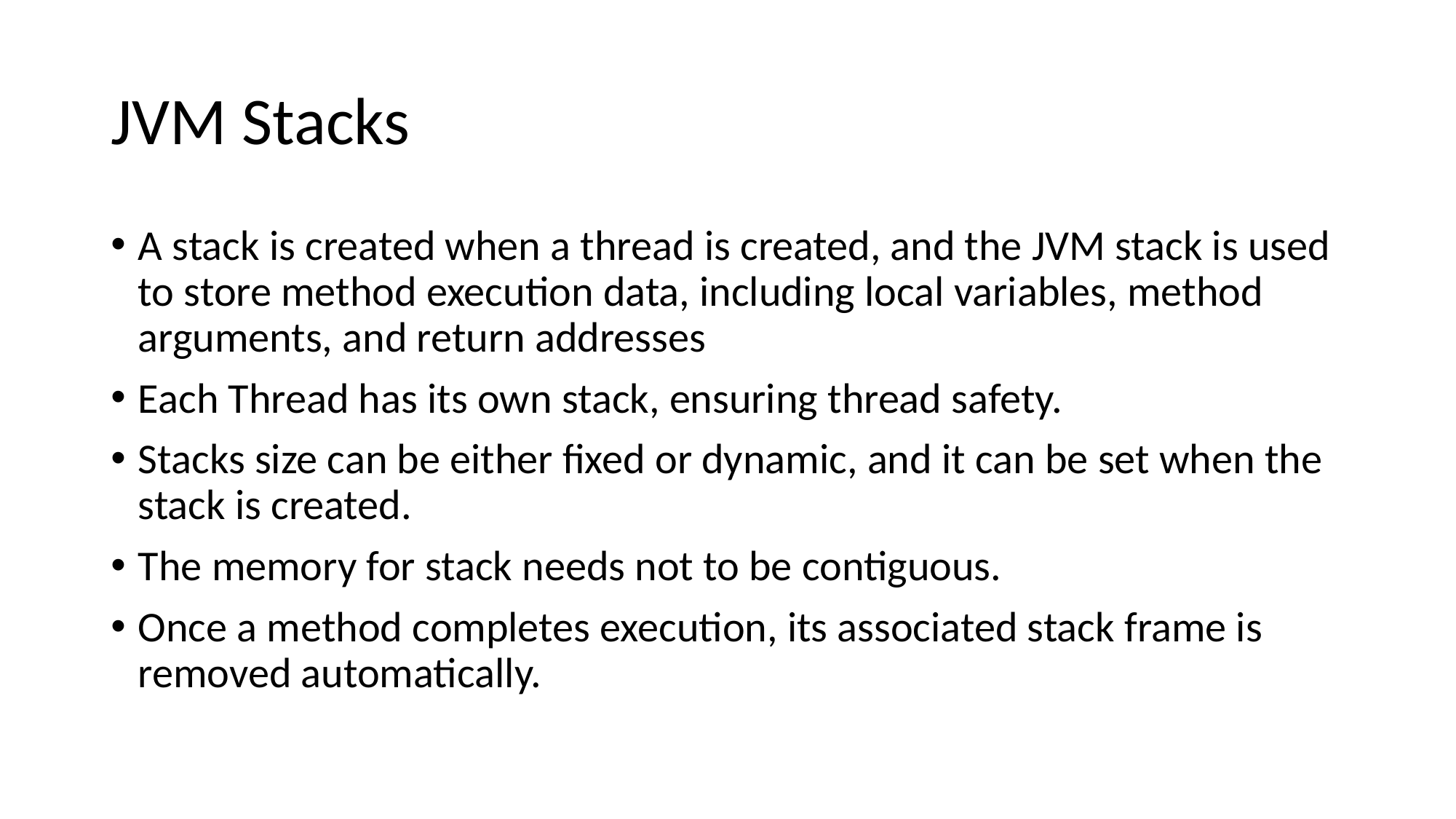

# JVM Stacks
A stack is created when a thread is created, and the JVM stack is used to store method execution data, including local variables, method arguments, and return addresses
Each Thread has its own stack, ensuring thread safety.
Stacks size can be either fixed or dynamic, and it can be set when the stack is created.
The memory for stack needs not to be contiguous.
Once a method completes execution, its associated stack frame is removed automatically.